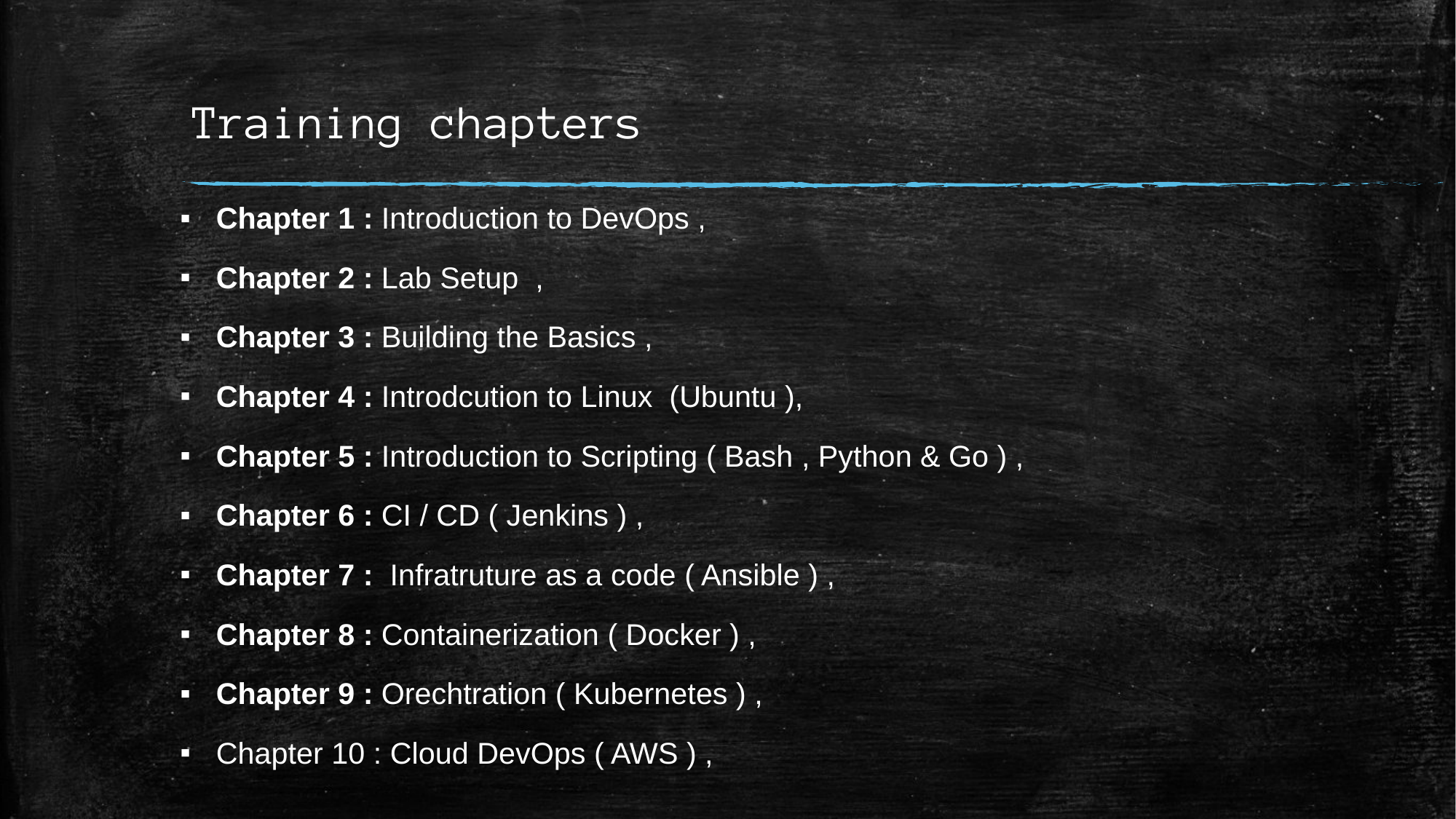

# Training chapters
Chapter 1 : Introduction to DevOps ,
Chapter 2 : Lab Setup  ,
Chapter 3 : Building the Basics ,
Chapter 4 : Introdcution to Linux  (Ubuntu ),
Chapter 5 : Introduction to Scripting ( Bash , Python & Go ) ,
Chapter 6 : CI / CD ( Jenkins ) ,
Chapter 7 :  Infratruture as a code ( Ansible ) ,
Chapter 8 : Containerization ( Docker ) ,
Chapter 9 : Orechtration ( Kubernetes ) ,
Chapter 10 : Cloud DevOps ( AWS ) ,